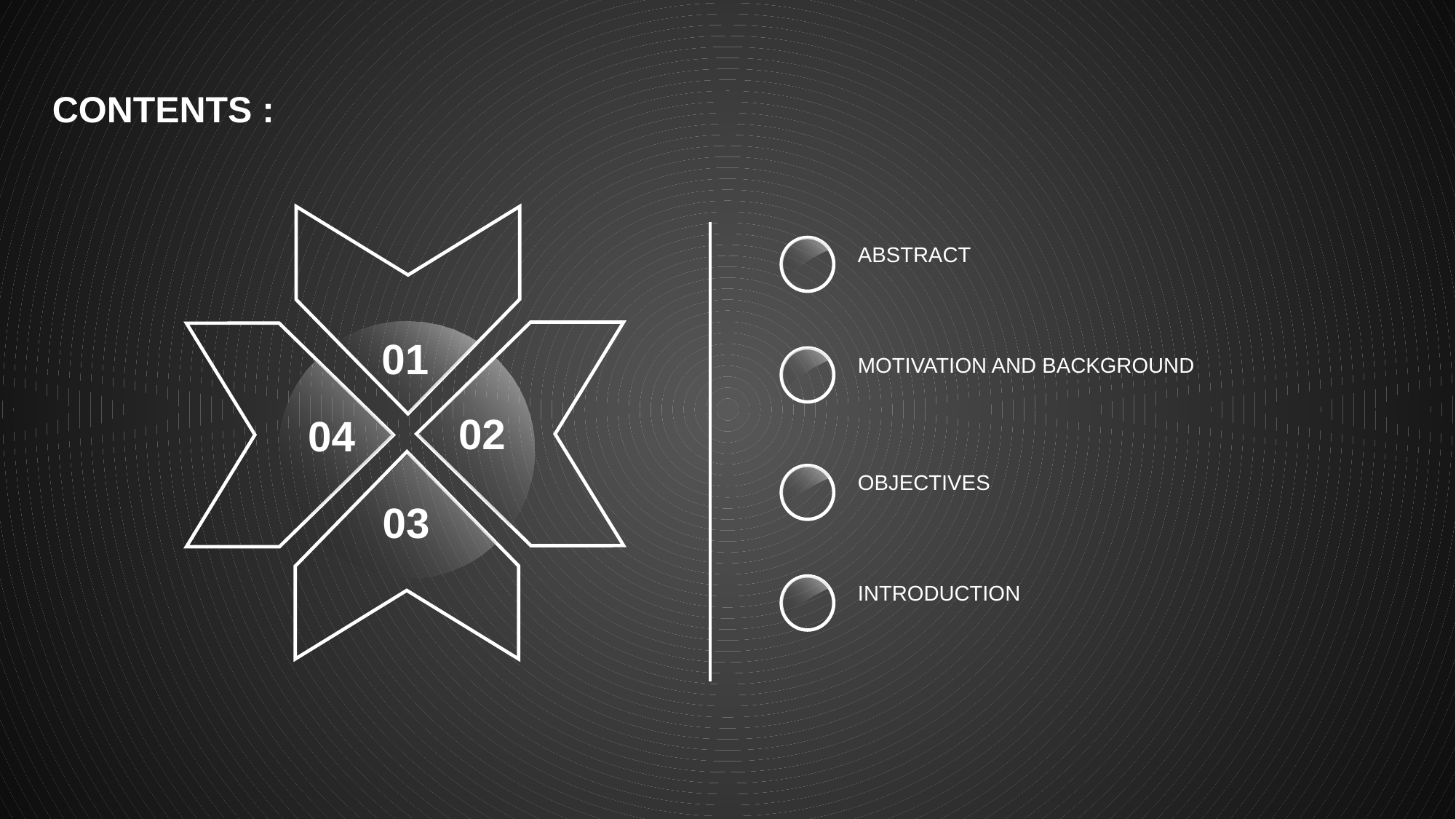

CONTENTS :

01
ABSTRACT

02

04
MOTIVATION AND BACKGROUND

03
OBJECTIVES

INTRODUCTION